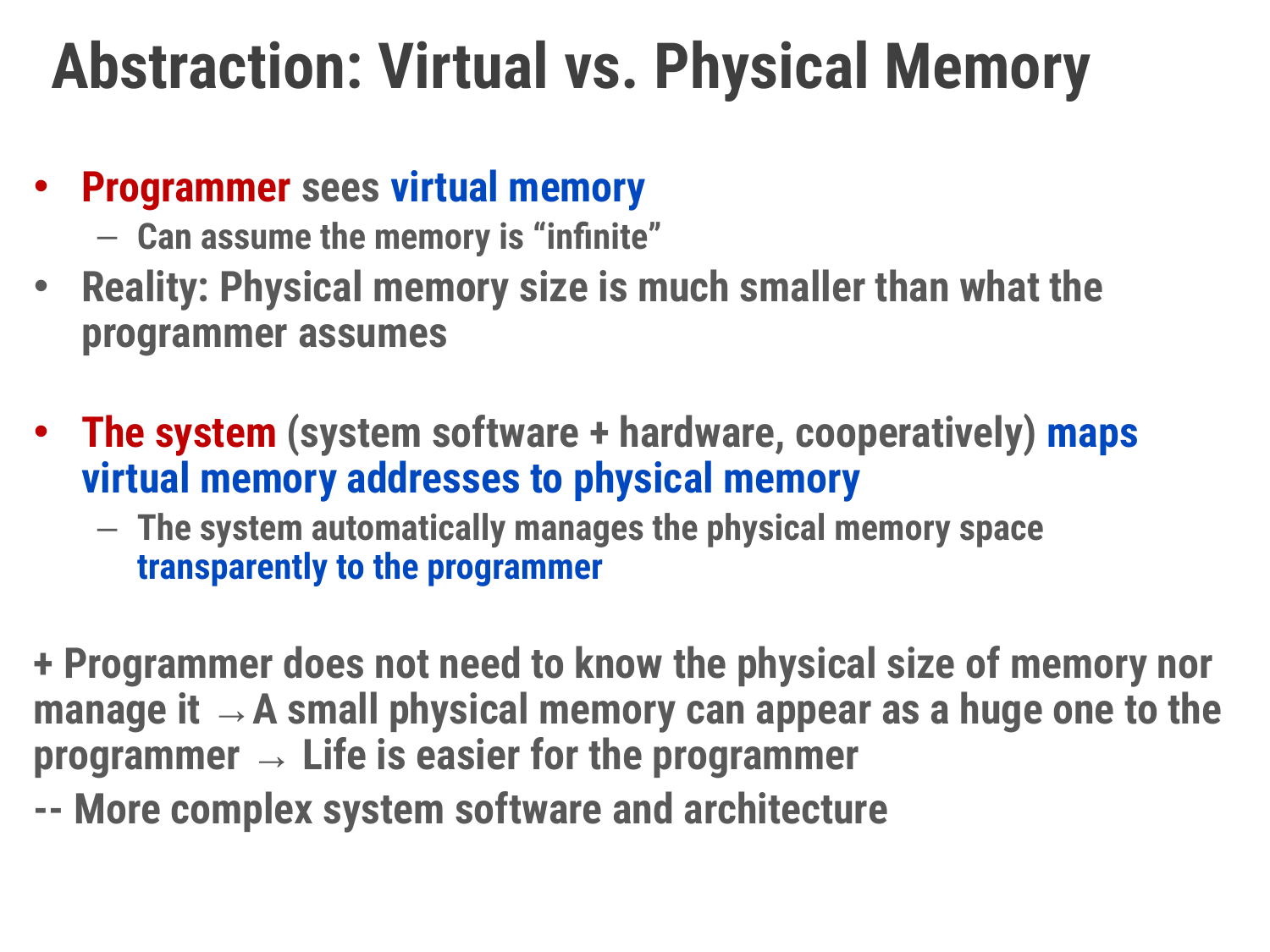

# Abstraction: Virtual vs. Physical Memory
Programmer sees virtual memory
Can assume the memory is “infinite”
Reality: Physical memory size is much smaller than what the programmer assumes

The system (system software + hardware, cooperatively) maps virtual memory addresses to physical memory
The system automatically manages the physical memory space transparently to the programmer

+ Programmer does not need to know the physical size of memory nor manage it →A small physical memory can appear as a huge one to the programmer → Life is easier for the programmer
-- More complex system software and architecture